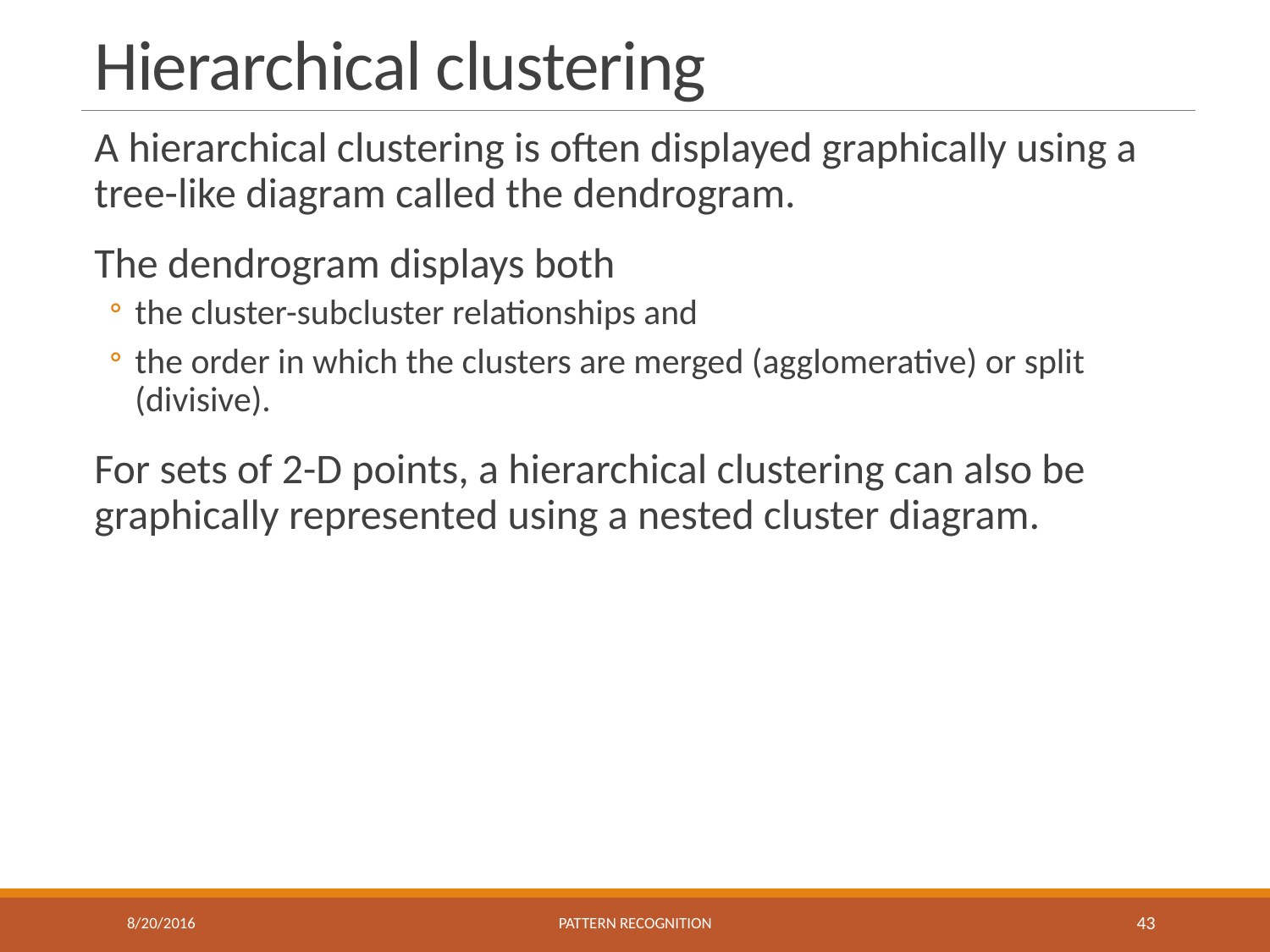

# Hierarchical clustering
A hierarchical clustering is often displayed graphically using a tree-like diagram called the dendrogram.
The dendrogram displays both
the cluster-subcluster relationships and
the order in which the clusters are merged (agglomerative) or split (divisive).
For sets of 2-D points, a hierarchical clustering can also be graphically represented using a nested cluster diagram.
8/20/2016
Pattern recognition
43